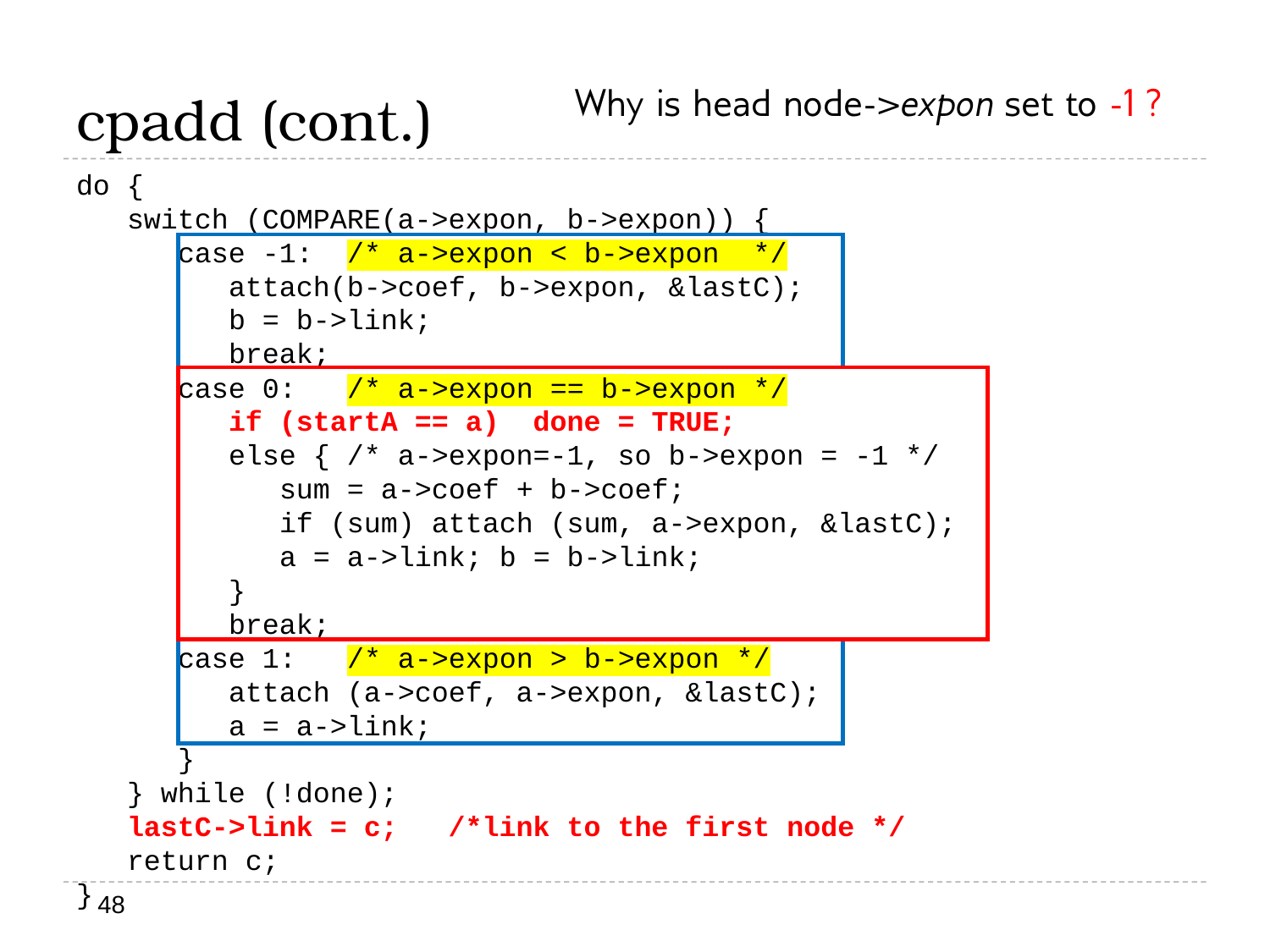

# cpadd (cont.)
Why is head node->expon set to -1 ?
do {
   switch (COMPARE(a->expon, b->expon)) {
      case -1:  /* a->expon < b->expon  */
         attach(b->coef, b->expon, &lastC);
         b = b->link;
         break;
      case 0:   /* a->expon == b->expon */
         if (startA == a)  done = TRUE;
         else { /* a->expon=-1, so b->expon = -1 */
            sum = a->coef + b->coef;
            if (sum) attach (sum, a->expon, &lastC);
            a = a->link; b = b->link;
         }
         break;
      case 1:   /* a->expon > b->expon */
         attach (a->coef, a->expon, &lastC);
         a = a->link;
      }
   } while (!done);
   lastC->link = c;   /*link to the first node */
   return c;
}

48